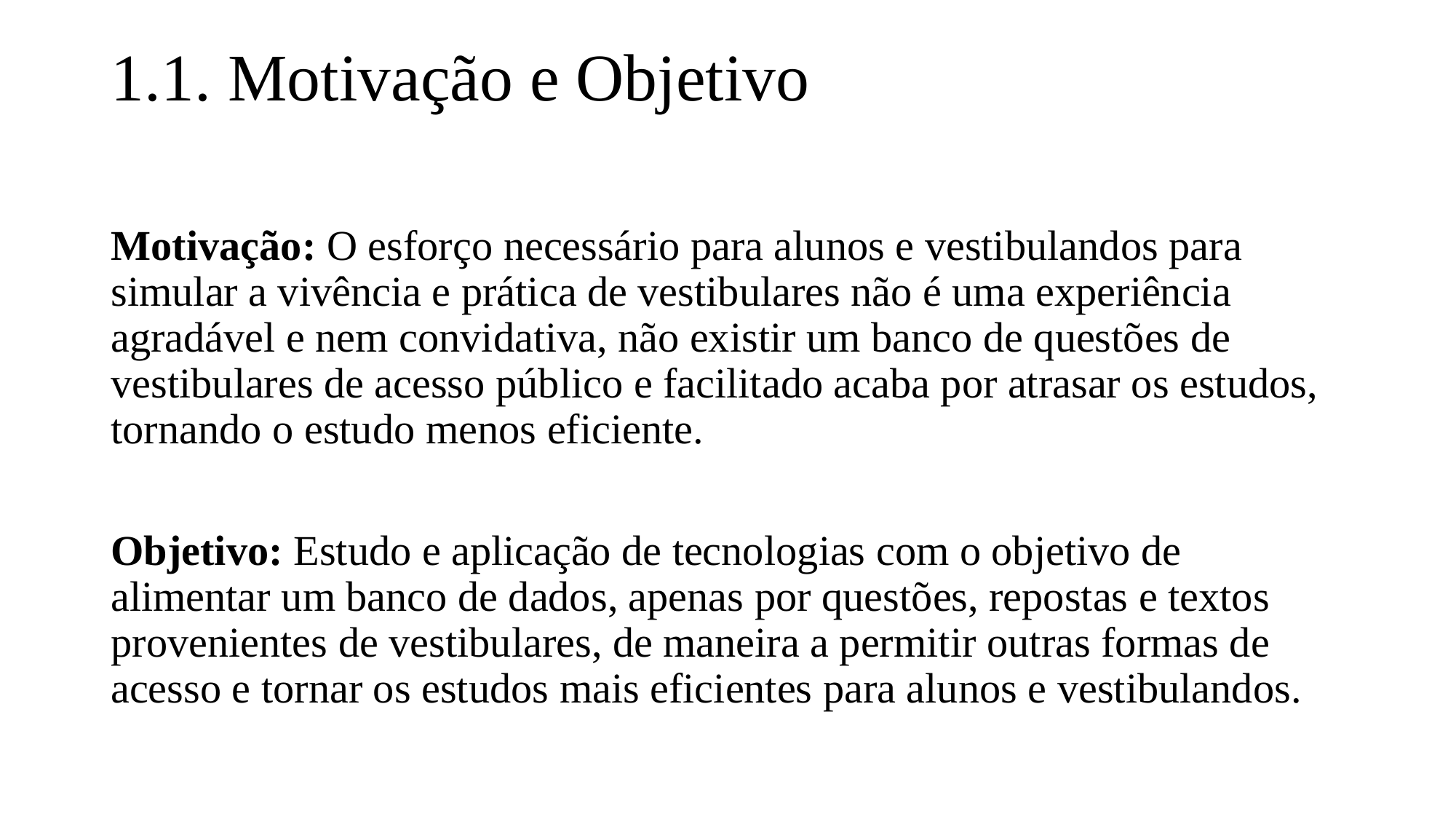

# 1.1. Motivação e Objetivo
Motivação: O esforço necessário para alunos e vestibulandos para simular a vivência e prática de vestibulares não é uma experiência agradável e nem convidativa, não existir um banco de questões de vestibulares de acesso público e facilitado acaba por atrasar os estudos, tornando o estudo menos eficiente.

Objetivo: Estudo e aplicação de tecnologias com o objetivo de alimentar um banco de dados, apenas por questões, repostas e textos provenientes de vestibulares, de maneira a permitir outras formas de acesso e tornar os estudos mais eficientes para alunos e vestibulandos.